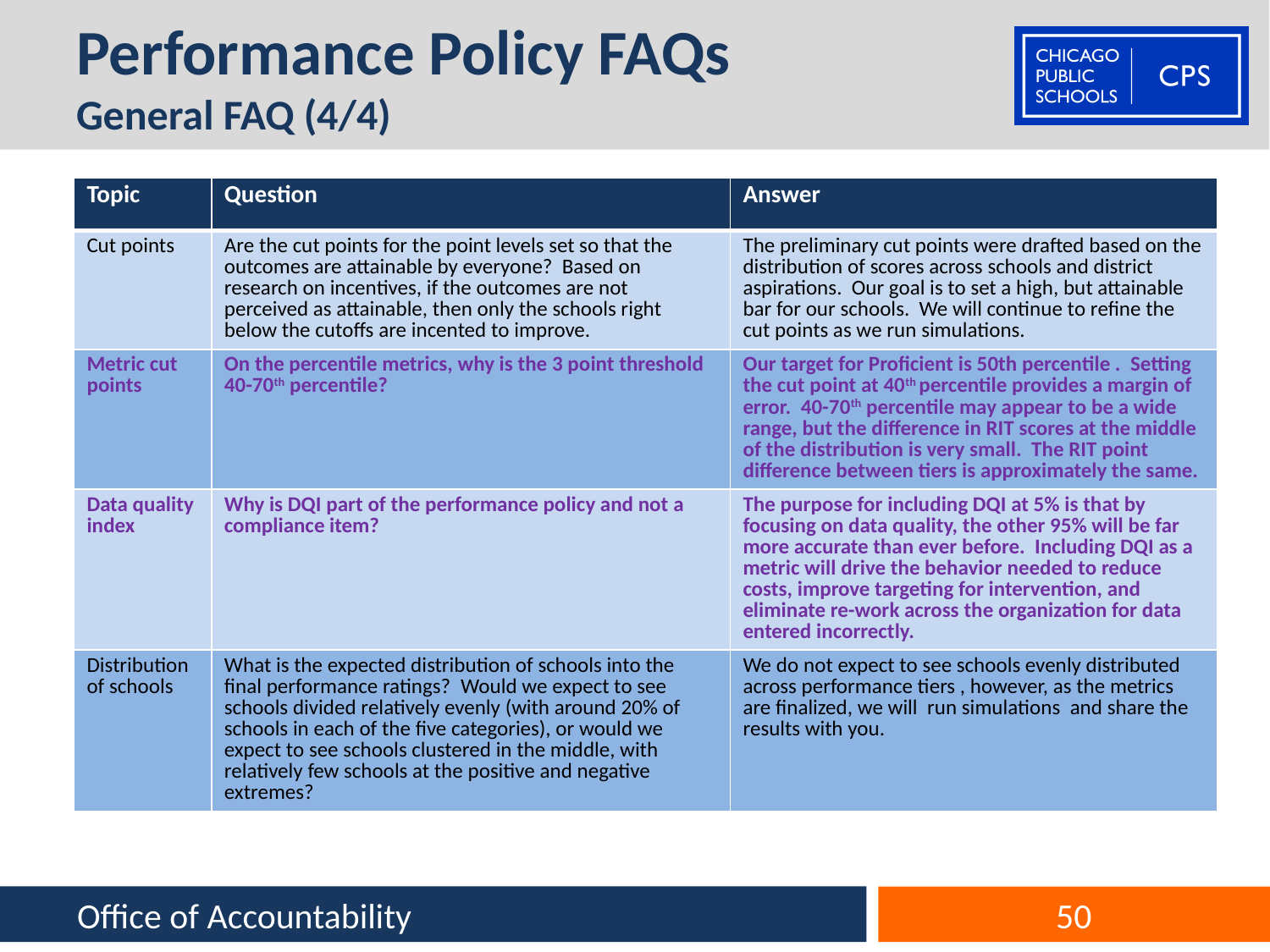

# Performance Policy FAQs General FAQ (4/4)
| Topic | Question | Answer |
| --- | --- | --- |
| Cut points | Are the cut points for the point levels set so that the outcomes are attainable by everyone? Based on research on incentives, if the outcomes are not perceived as attainable, then only the schools right below the cutoffs are incented to improve. | The preliminary cut points were drafted based on the distribution of scores across schools and district aspirations. Our goal is to set a high, but attainable bar for our schools. We will continue to refine the cut points as we run simulations. |
| Metric cut points | On the percentile metrics, why is the 3 point threshold 40-70th percentile? | Our target for Proficient is 50th percentile . Setting the cut point at 40th percentile provides a margin of error. 40-70th percentile may appear to be a wide range, but the difference in RIT scores at the middle of the distribution is very small. The RIT point difference between tiers is approximately the same. |
| Data quality index | Why is DQI part of the performance policy and not a compliance item? | The purpose for including DQI at 5% is that by focusing on data quality, the other 95% will be far more accurate than ever before. Including DQI as a metric will drive the behavior needed to reduce costs, improve targeting for intervention, and eliminate re-work across the organization for data entered incorrectly. |
| Distribution of schools | What is the expected distribution of schools into the final performance ratings?  Would we expect to see schools divided relatively evenly (with around 20% of schools in each of the five categories), or would we expect to see schools clustered in the middle, with relatively few schools at the positive and negative extremes? | We do not expect to see schools evenly distributed across performance tiers , however, as the metrics are finalized, we will run simulations and share the results with you. |
Office of Accountability
50